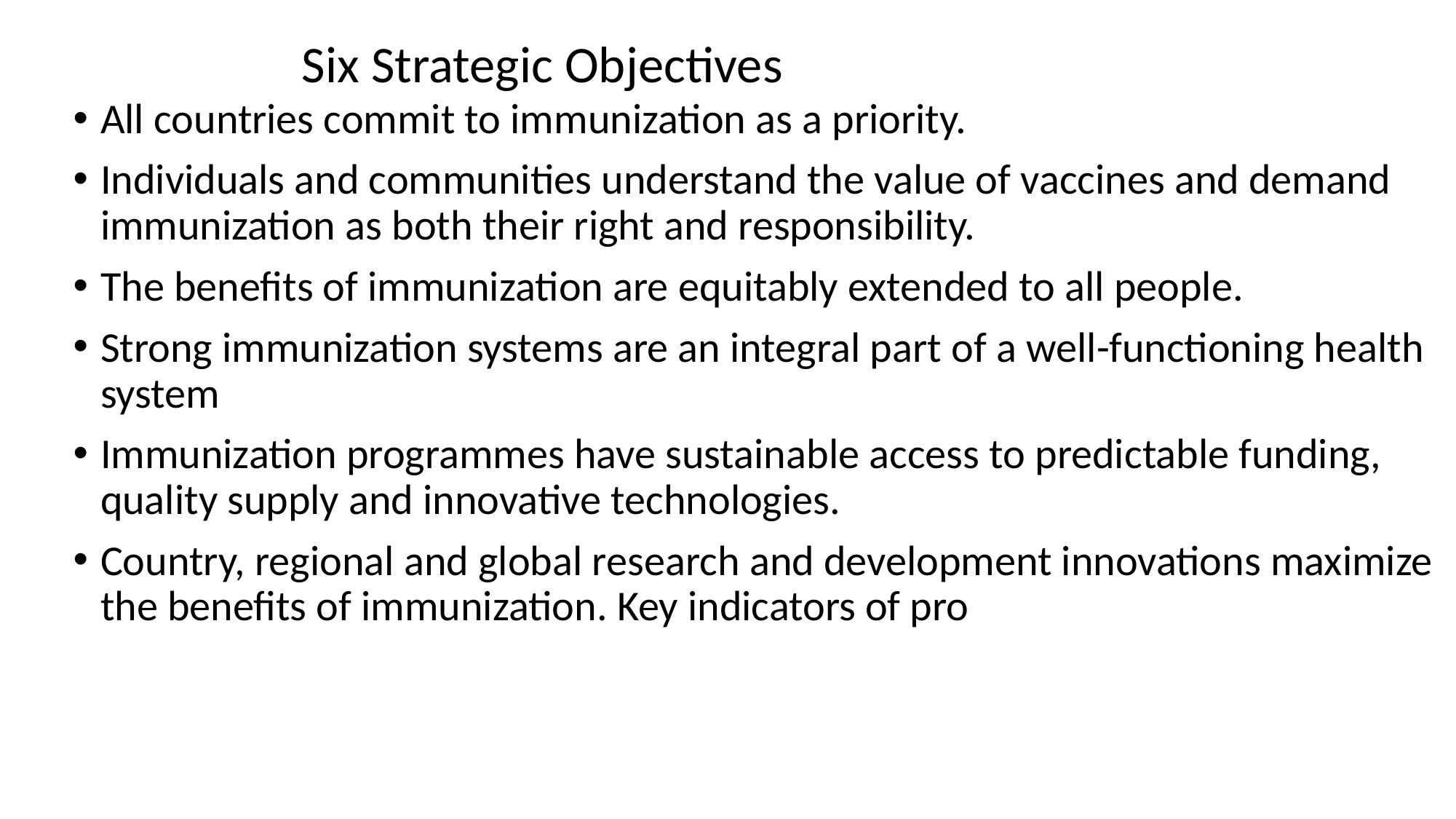

# Six Strategic Objectives
All countries commit to immunization as a priority.
Individuals and communities understand the value of vaccines and demand immunization as both their right and responsibility.
The benefits of immunization are equitably extended to all people.
Strong immunization systems are an integral part of a well-functioning health system
Immunization programmes have sustainable access to predictable funding, quality supply and innovative technologies.
Country, regional and global research and development innovations maximize the benefits of immunization. Key indicators of pro